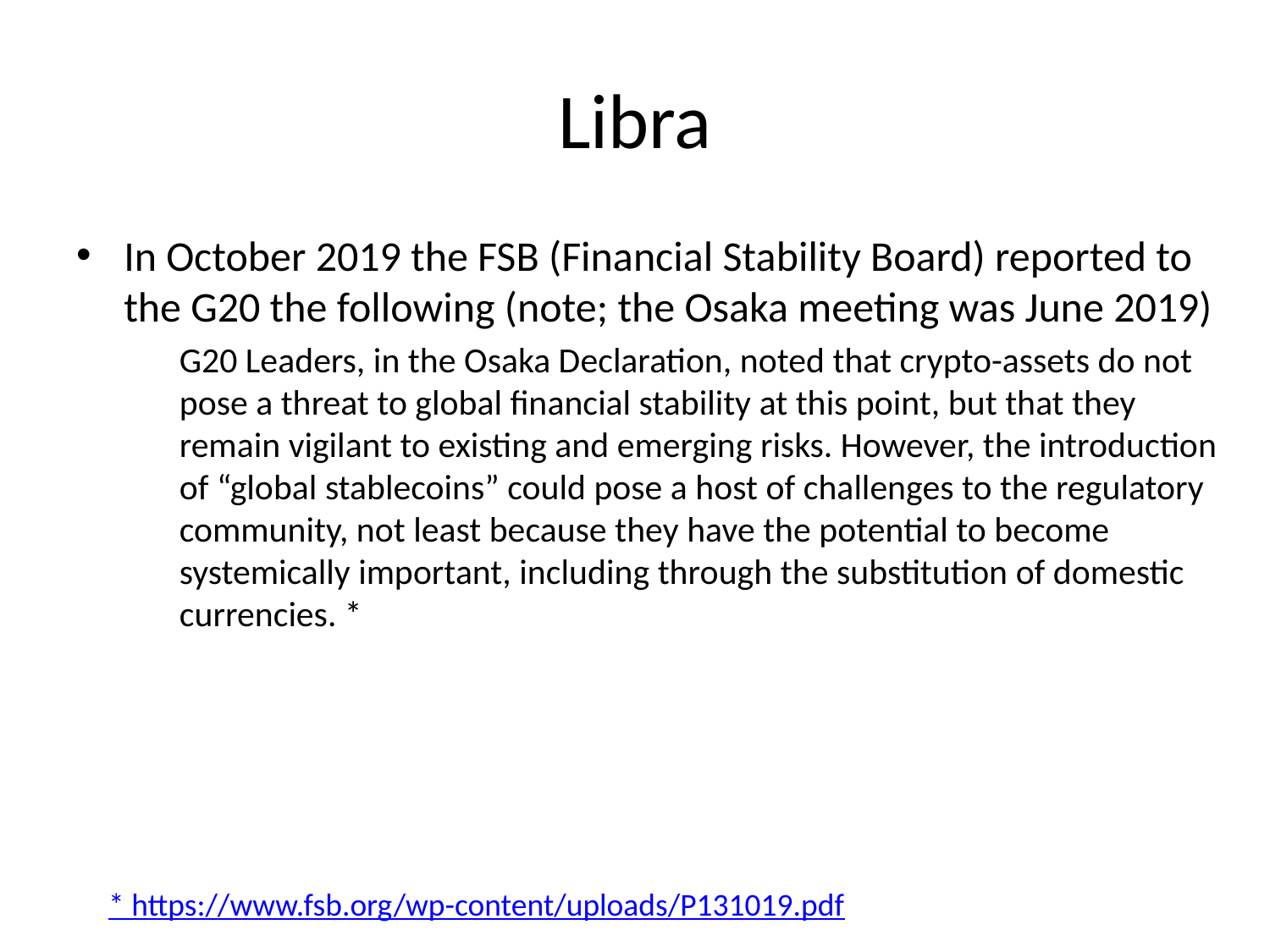

# Libra
In October 2019 the FSB (Financial Stability Board) reported to the G20 the following (note; the Osaka meeting was June 2019)
	G20 Leaders, in the Osaka Declaration, noted that crypto-assets do not pose a threat to global financial stability at this point, but that they remain vigilant to existing and emerging risks. However, the introduction of “global stablecoins” could pose a host of challenges to the regulatory community, not least because they have the potential to become systemically important, including through the substitution of domestic currencies. *

* https://www.fsb.org/wp-content/uploads/P131019.pdf